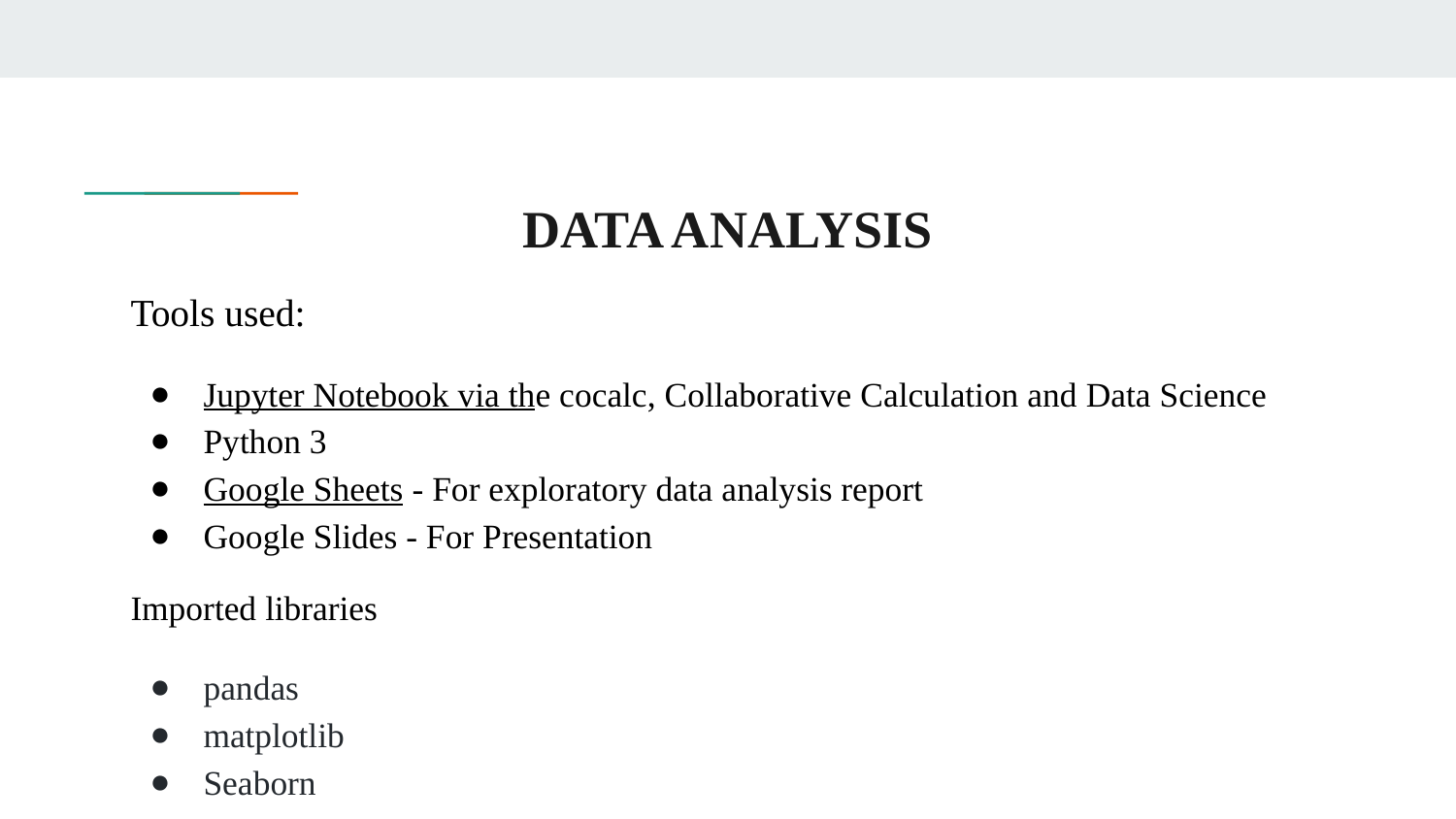

# DATA ANALYSIS
Tools used:
Jupyter Notebook via the cocalc, Collaborative Calculation and Data Science
Python 3
Google Sheets - For exploratory data analysis report
Google Slides - For Presentation
Imported libraries
pandas
matplotlib
Seaborn